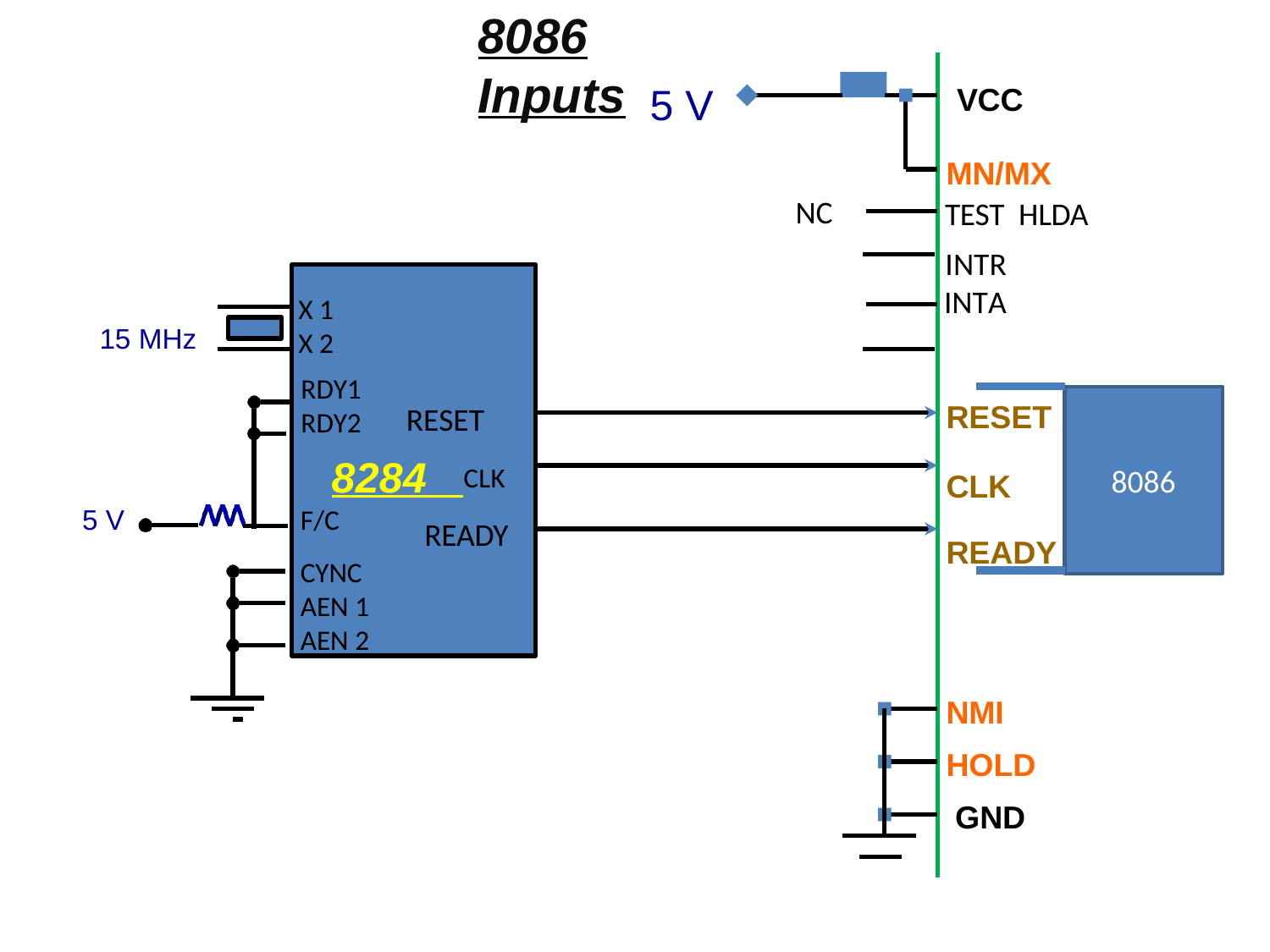

8086 Inputs

5 V
VCC
MN/MX  TEST  HLDA
INTR  INTA
NC

X 1
X 2
RDY1  RDY2
15 MHz
8086
RESET
CLK  READY
RESET
8284   CLK
READY
F/C
5 V

CYNC  AEN 1
AEN 2
NMI  HOLD  GND